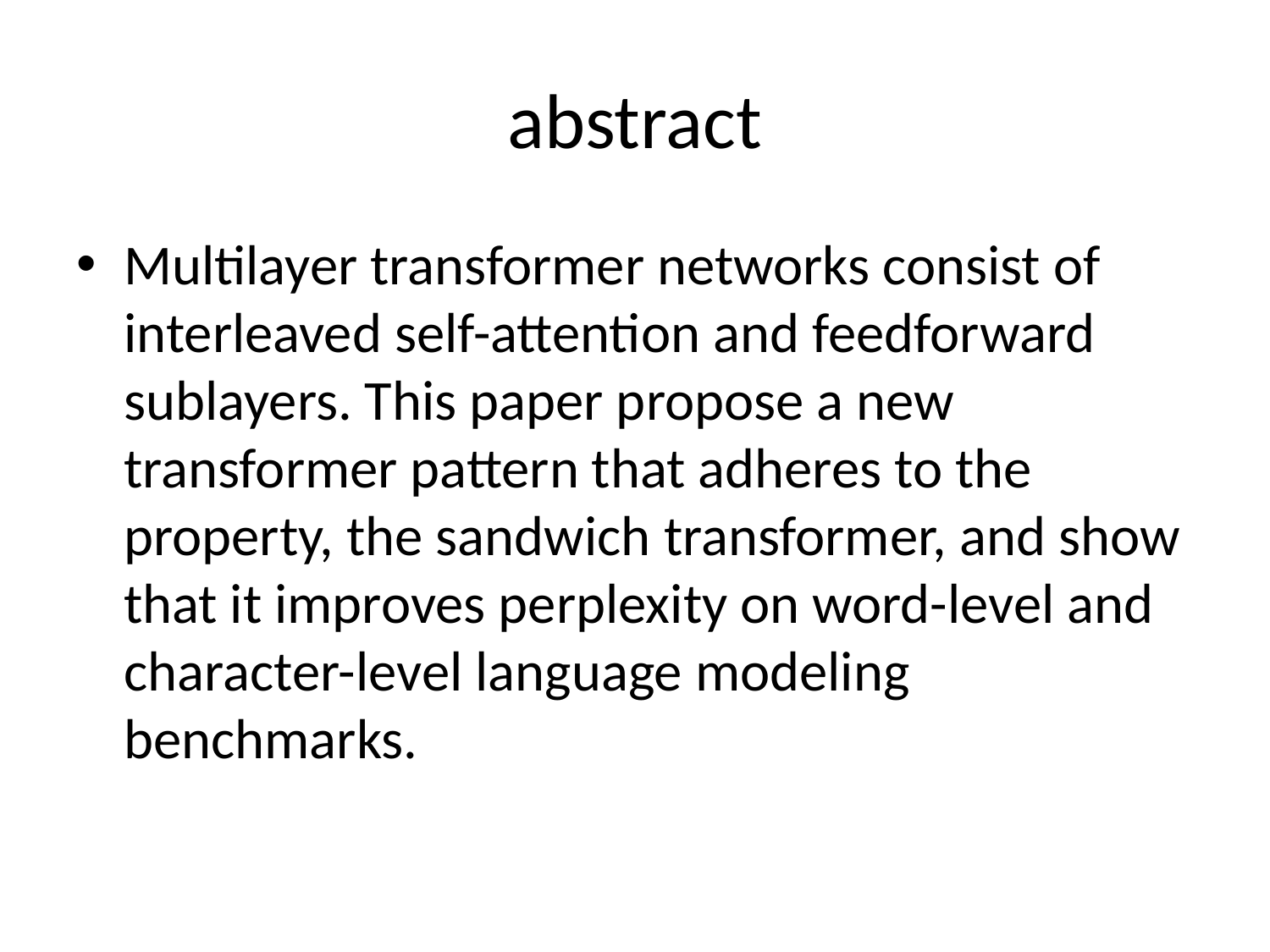

# abstract
Multilayer transformer networks consist of interleaved self-attention and feedforward sublayers. This paper propose a new transformer pattern that adheres to the property, the sandwich transformer, and show that it improves perplexity on word-level and character-level language modeling benchmarks.